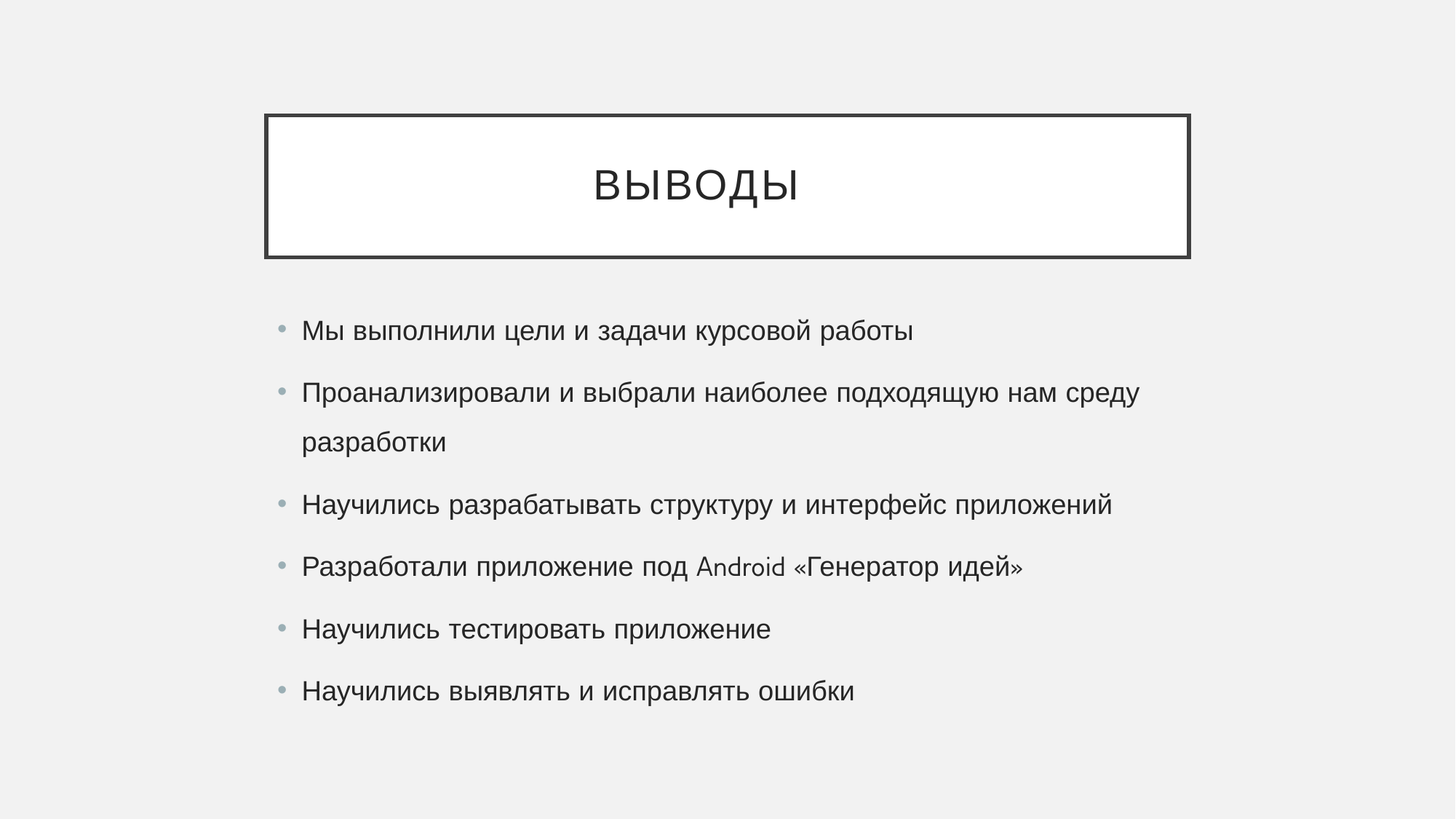

# Выводы
Мы выполнили цели и задачи курсовой работы
Проанализировали и выбрали наиболее подходящую нам среду разработки
Научились разрабатывать структуру и интерфейс приложений
Разработали приложение под Android «Генератор идей»
Научились тестировать приложение
Научились выявлять и исправлять ошибки